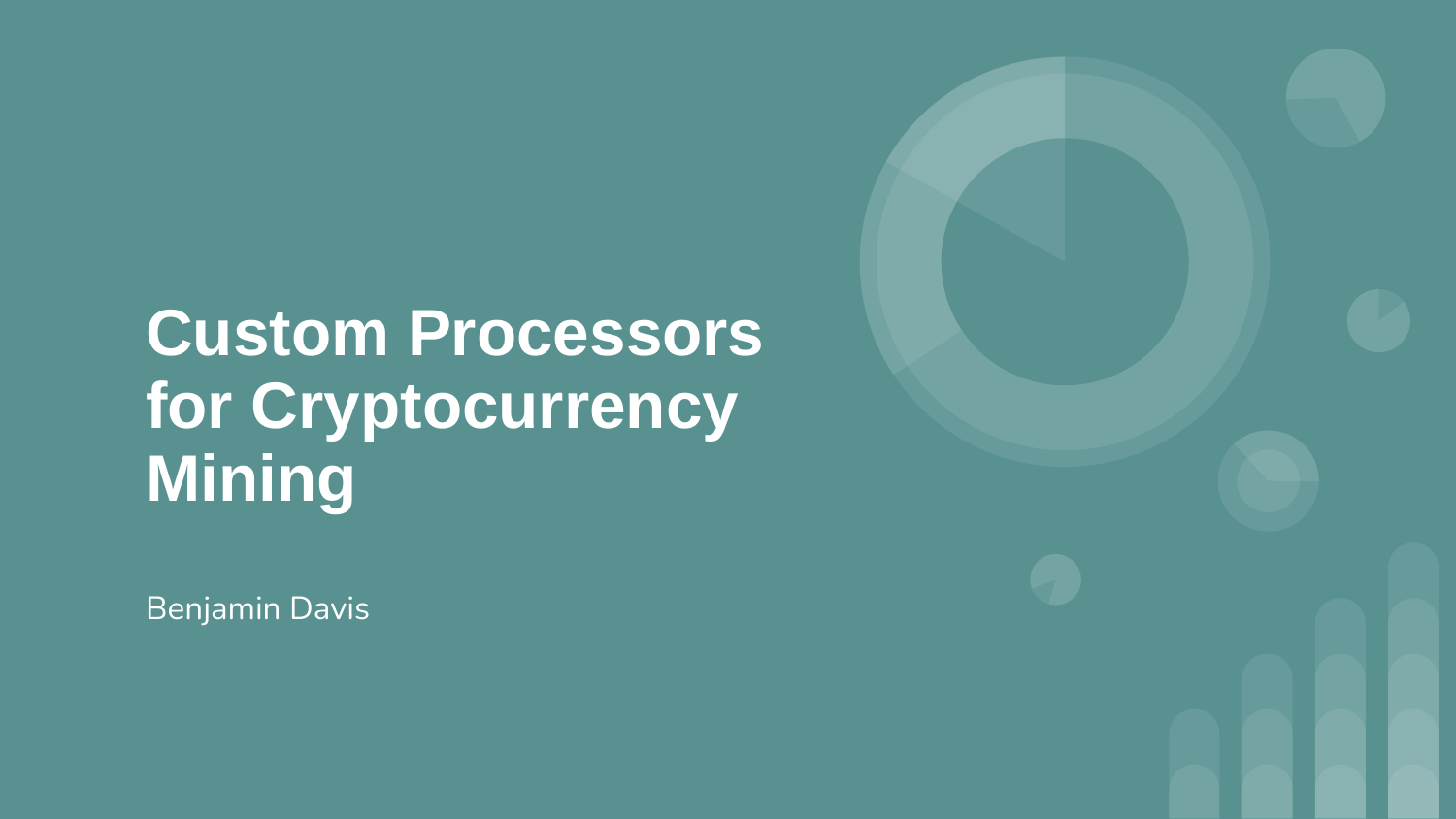

# Custom Processors for Cryptocurrency Mining
Benjamin Davis